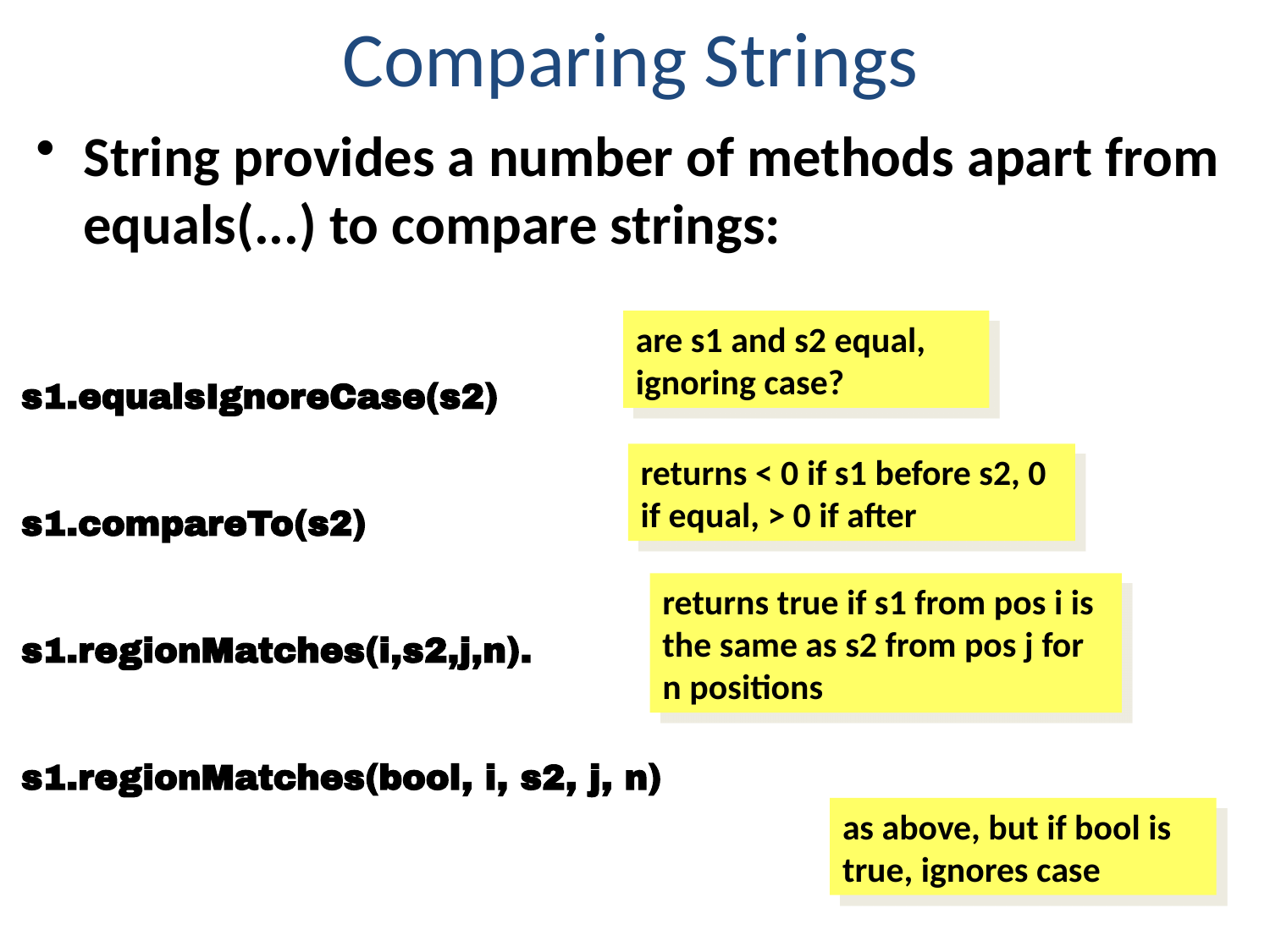

Comparing Strings
String provides a number of methods apart from equals(...) to compare strings:

are s1 and s2 equal, ignoring case?
s1.equalsIgnoreCase(s2)

s1.compareTo(s2)

s1.regionMatches(i,s2,j,n).

s1.regionMatches(bool, i, s2, j, n)

returns < 0 if s1 before s2, 0 if equal, > 0 if after
returns true if s1 from pos i is the same as s2 from pos j for n positions
as above, but if bool is true, ignores case